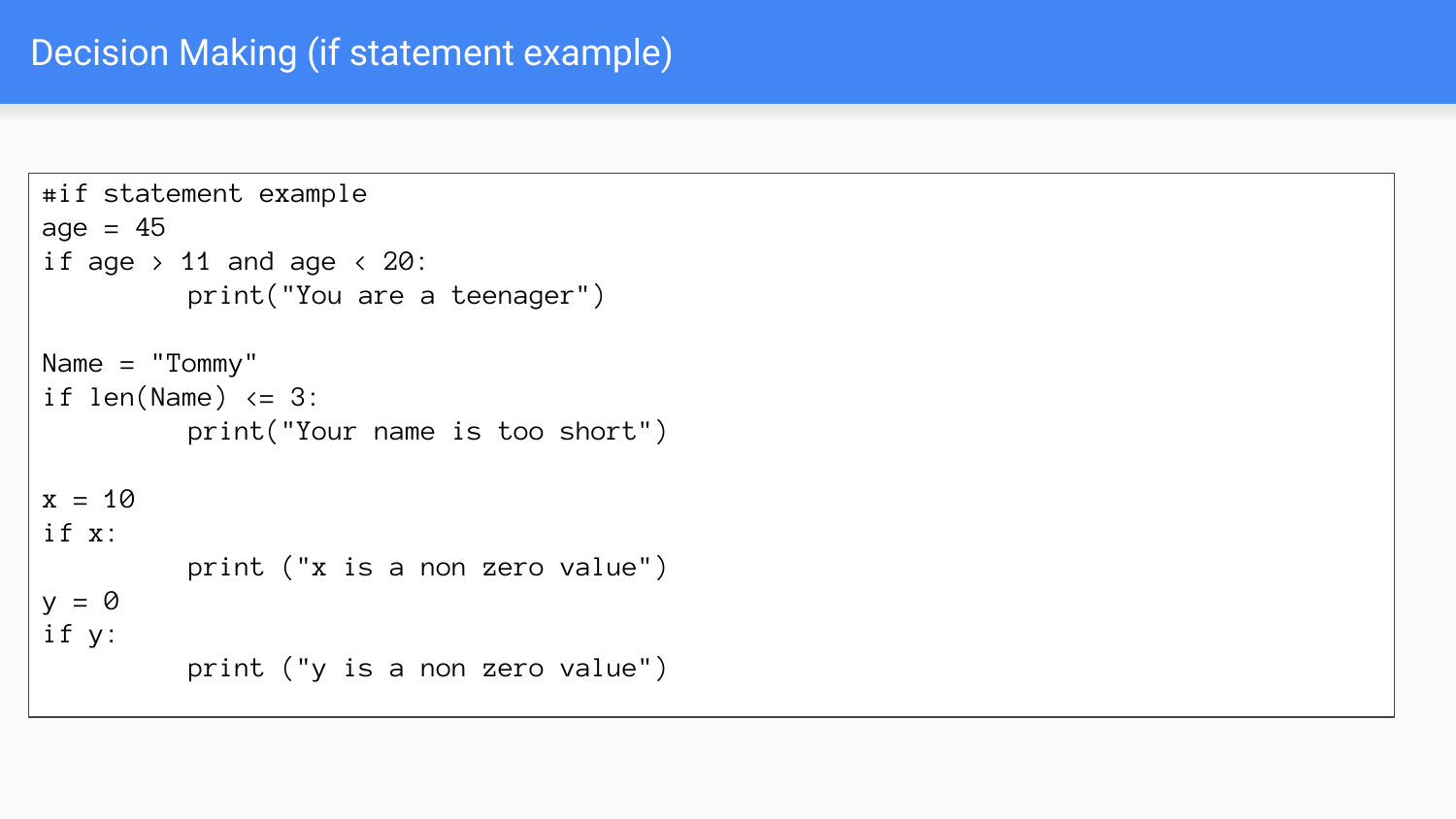

# Decision Making (if statement example)

#if statement example
age = 45
if age > 11 and age < 20:
	print("You are a teenager")

Name = "Tommy"
if len(Name) <= 3:
	print("Your name is too short")

x = 10
if x:
	print ("x is a non zero value")
y = 0
if y:
	print ("y is a non zero value")